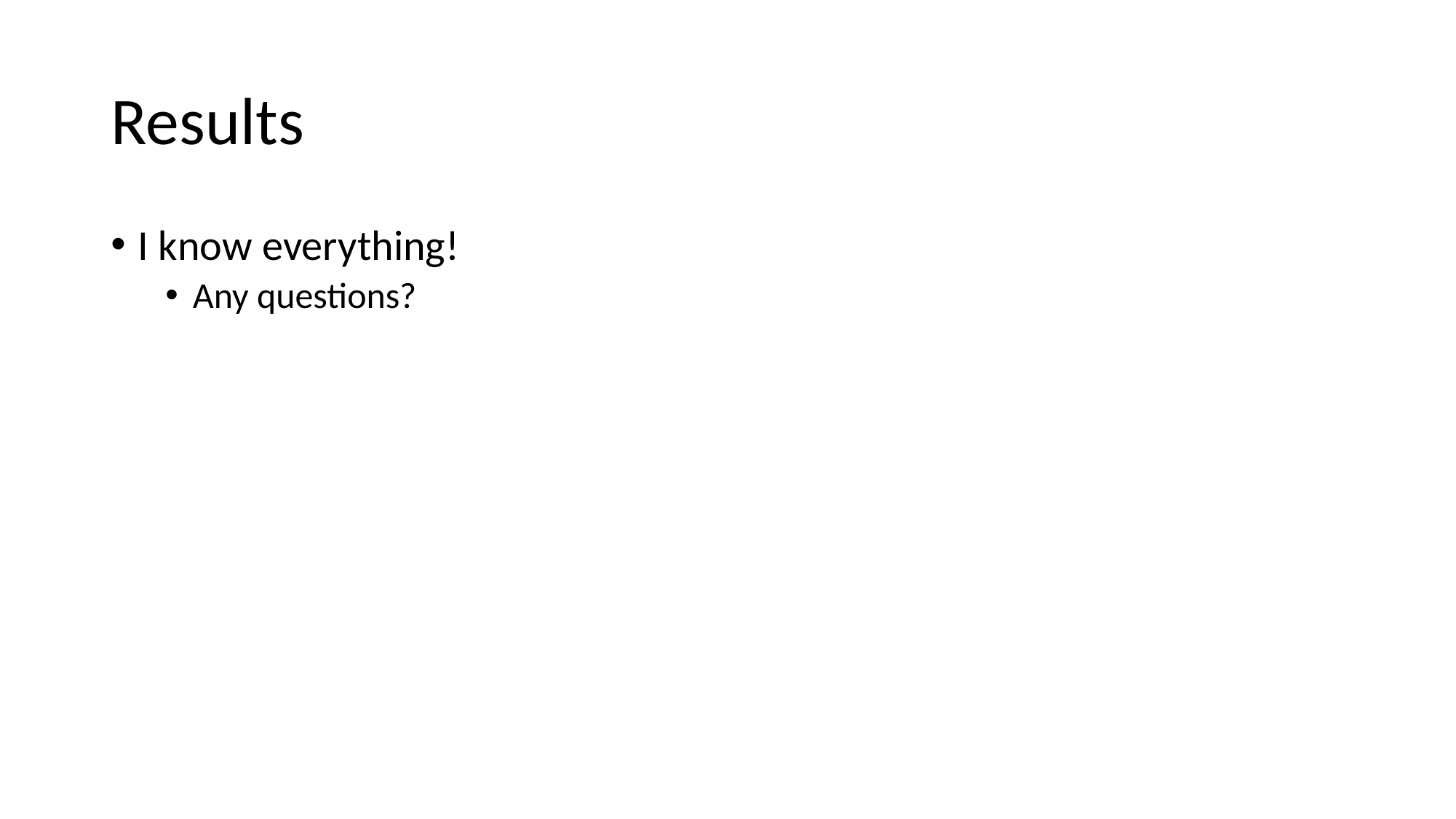

# Results
I know everything!
Any questions?